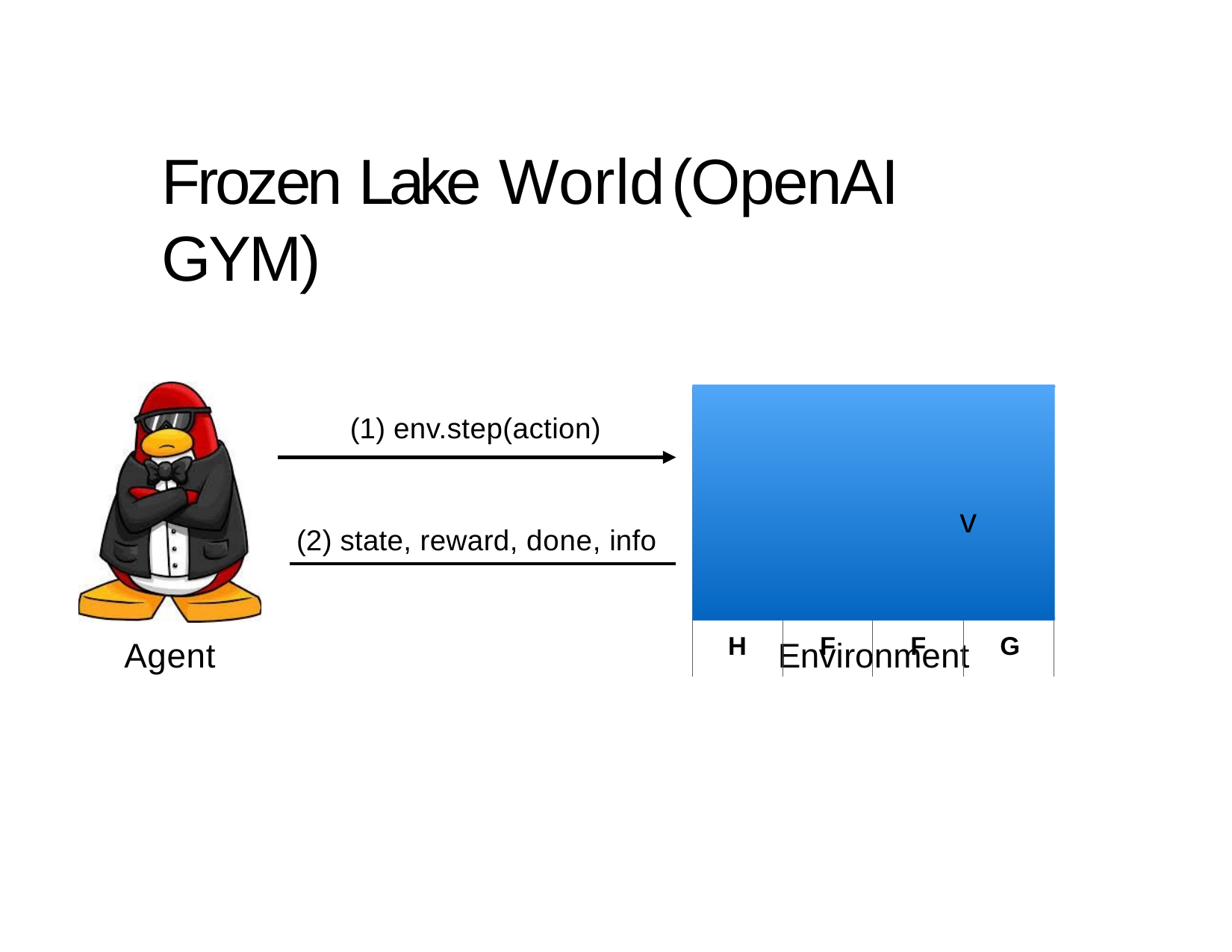

# Frozen	Lake World	(OpenAI GYM)

| S | F | F | F |
| --- | --- | --- | --- |
| F e | v H= g | ymF.m | keH |
| F (' | rozFen | LaFke- | 3'H) |
| H | F | F | G |

(1) env.step(action)

n
a

F
v

(2) state, reward, done, info

Agent
Environment